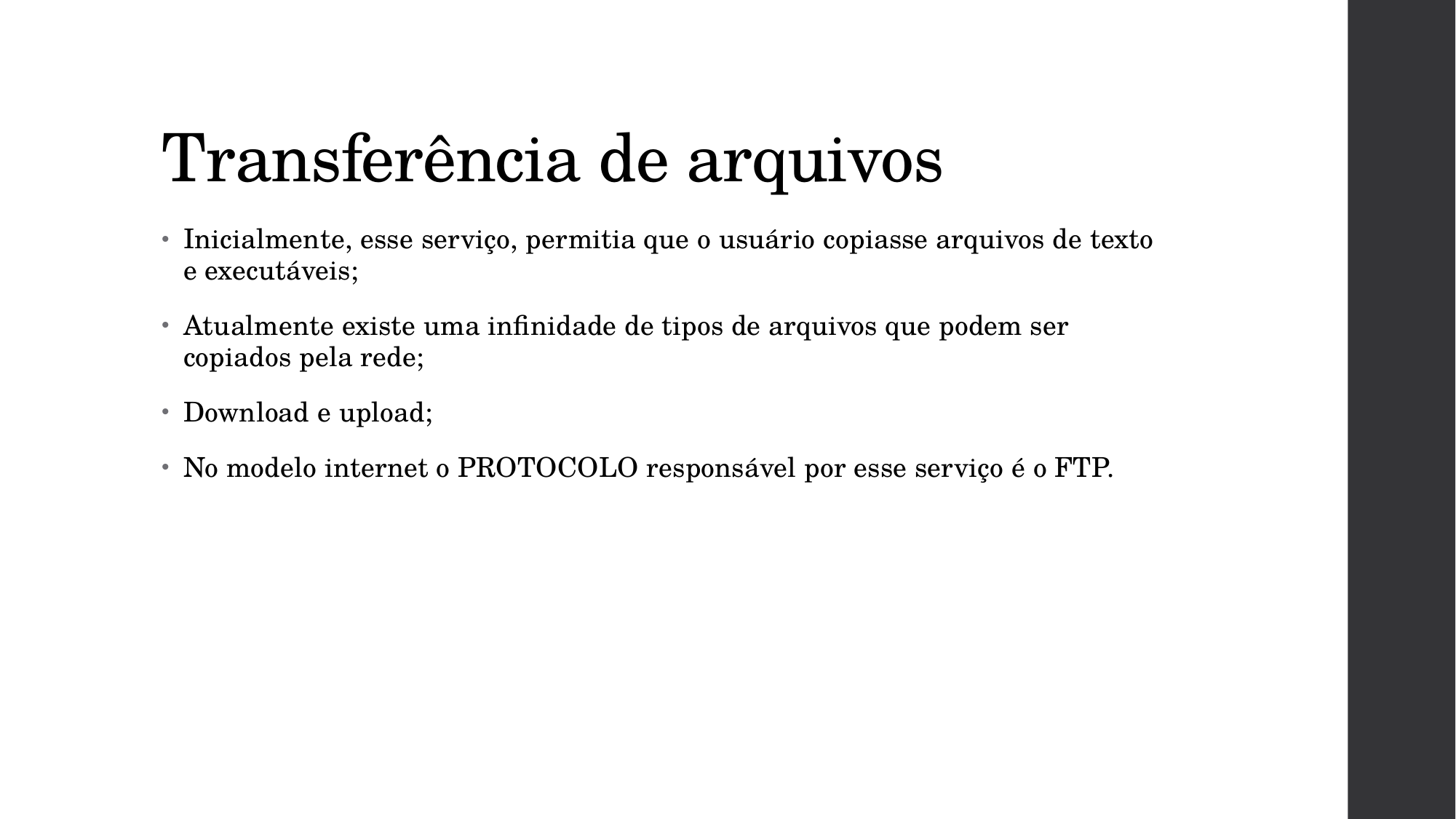

# Transferência de arquivos
Inicialmente, esse serviço, permitia que o usuário copiasse arquivos de texto e executáveis;
Atualmente existe uma infinidade de tipos de arquivos que podem ser copiados pela rede;
Download e upload;
No modelo internet o PROTOCOLO responsável por esse serviço é o FTP.